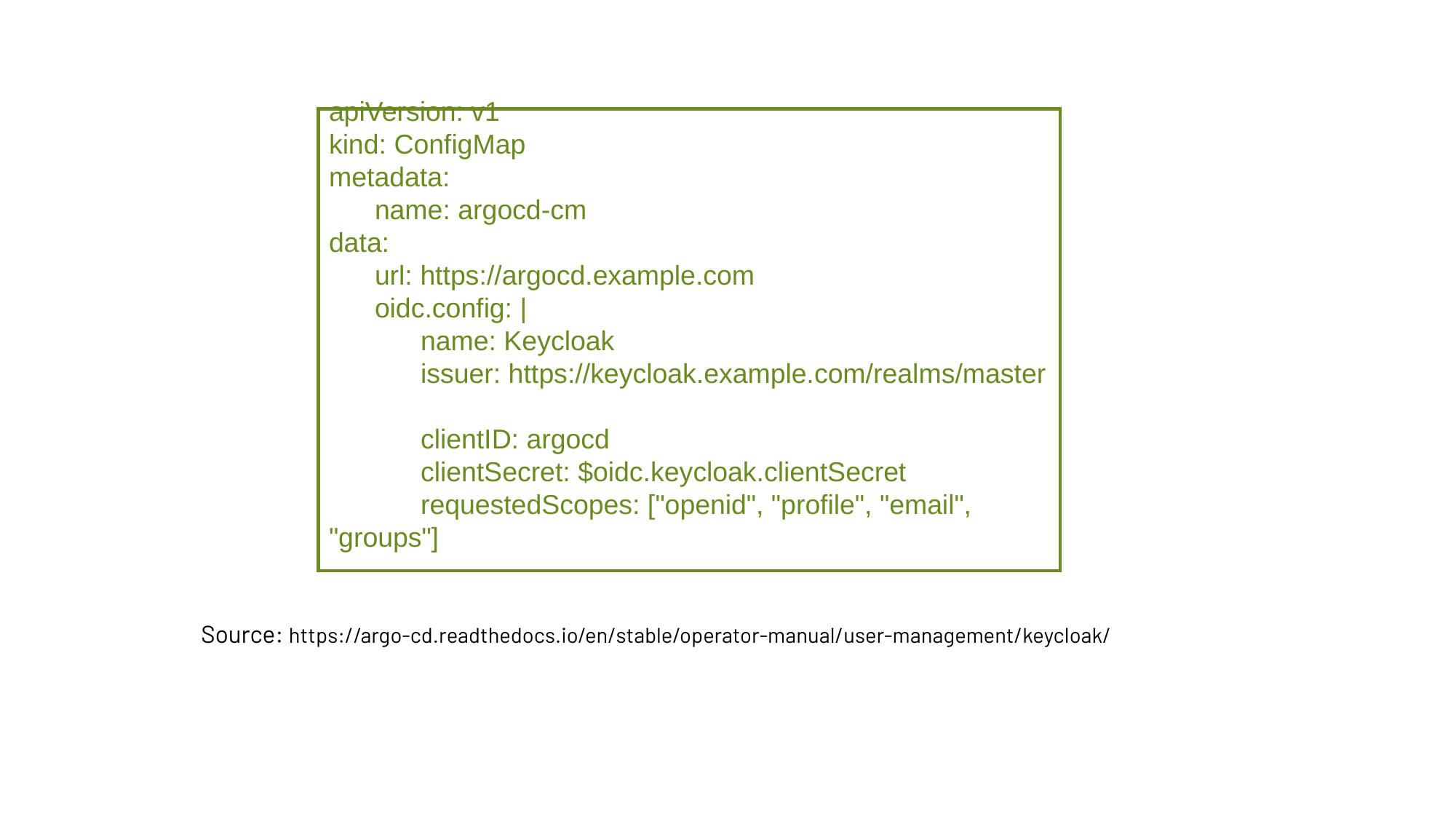

apiVersion: v1
kind: ConfigMap
metadata:
      name: argocd-cm
data:
      url: https://argocd.example.com
      oidc.config: |
            name: Keycloak
            issuer: https://keycloak.example.com/realms/master
            clientID: argocd
            clientSecret: $oidc.keycloak.clientSecret
            requestedScopes: ["openid", "profile", "email", "groups"]

Source: https://argo-cd.readthedocs.io/en/stable/operator-manual/user-management/keycloak/